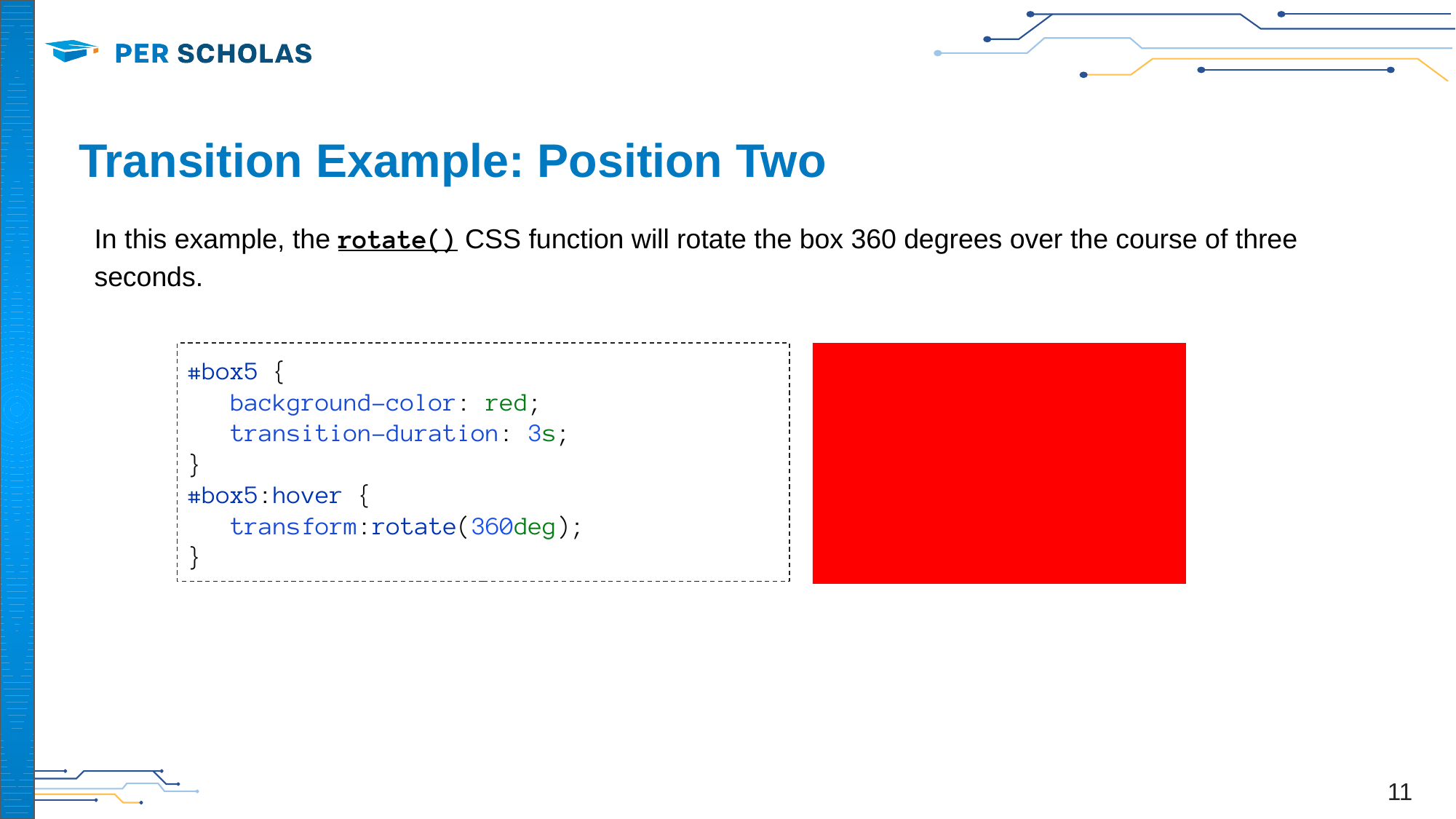

# Transition Example: Position Two
In this example, the rotate() CSS function will rotate the box 360 degrees over the course of three seconds.
#box5 {
   background-color: red;
   transition-duration: 3s;
}
#box5:hover {
   transform:rotate(360deg);
}

11